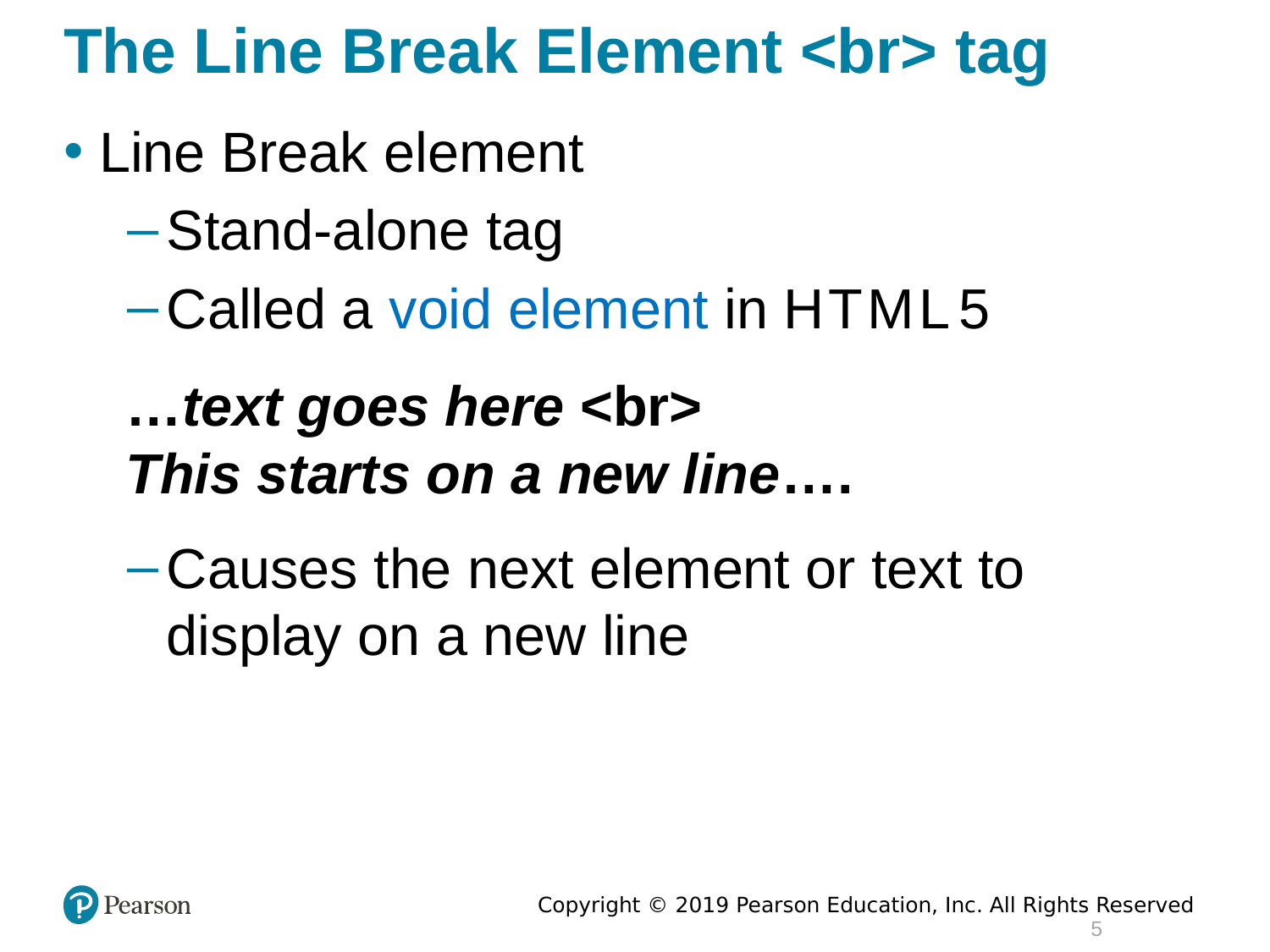

# The Line Break Element <br> tag
Line Break element
Stand-alone tag
Called a void element in H T M L 5
…text goes here <br>
This starts on a new line….
Causes the next element or text to display on a new line